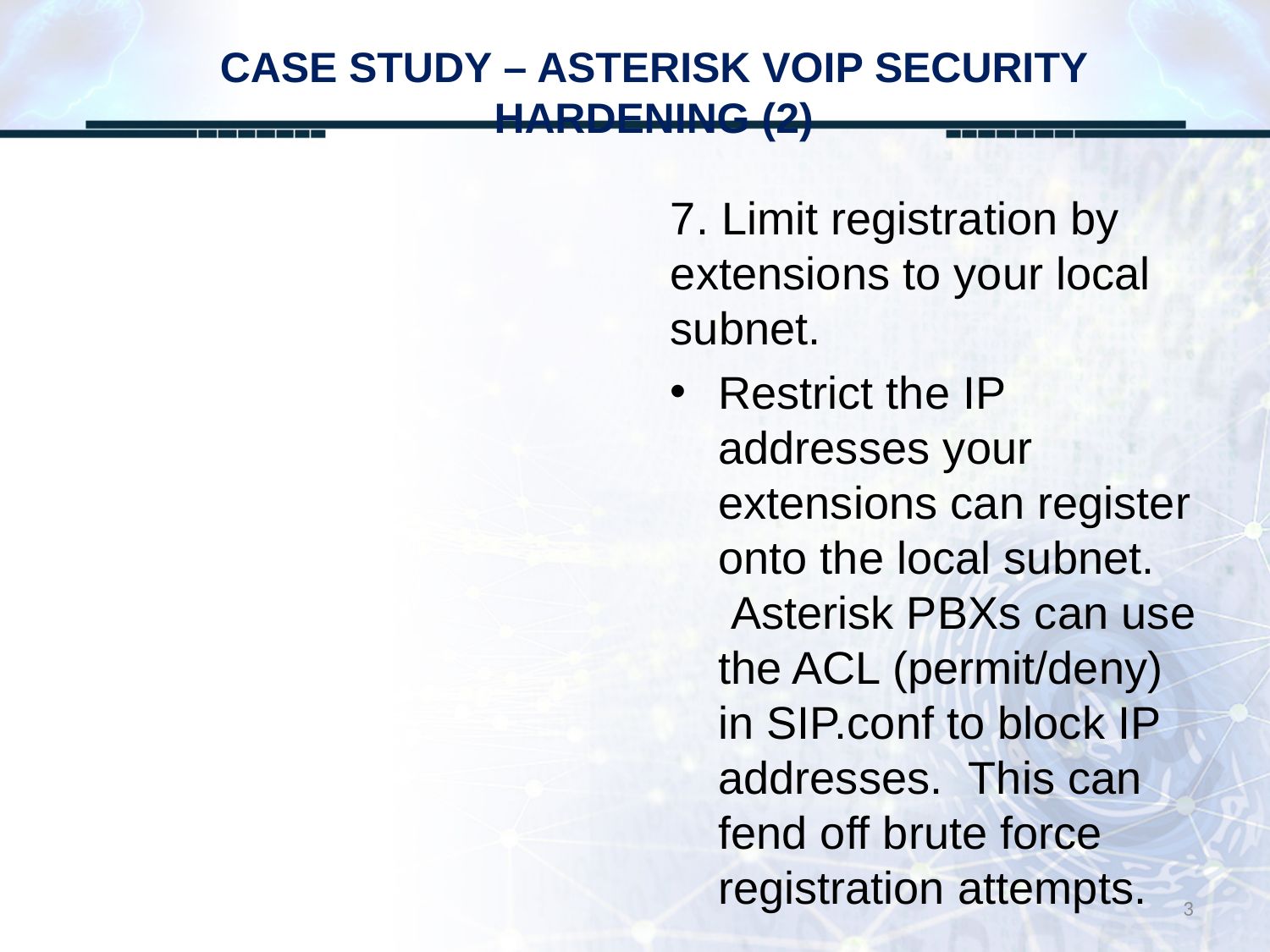

# CASE STUDY – ASTERISK VOIP SECURITY HARDENING (2)
7. Limit registration by extensions to your local subnet.
Restrict the IP addresses your extensions can register onto the local subnet.  Asterisk PBXs can use the ACL (permit/deny) in SIP.conf to block IP addresses.  This can fend off brute force registration attempts.
3